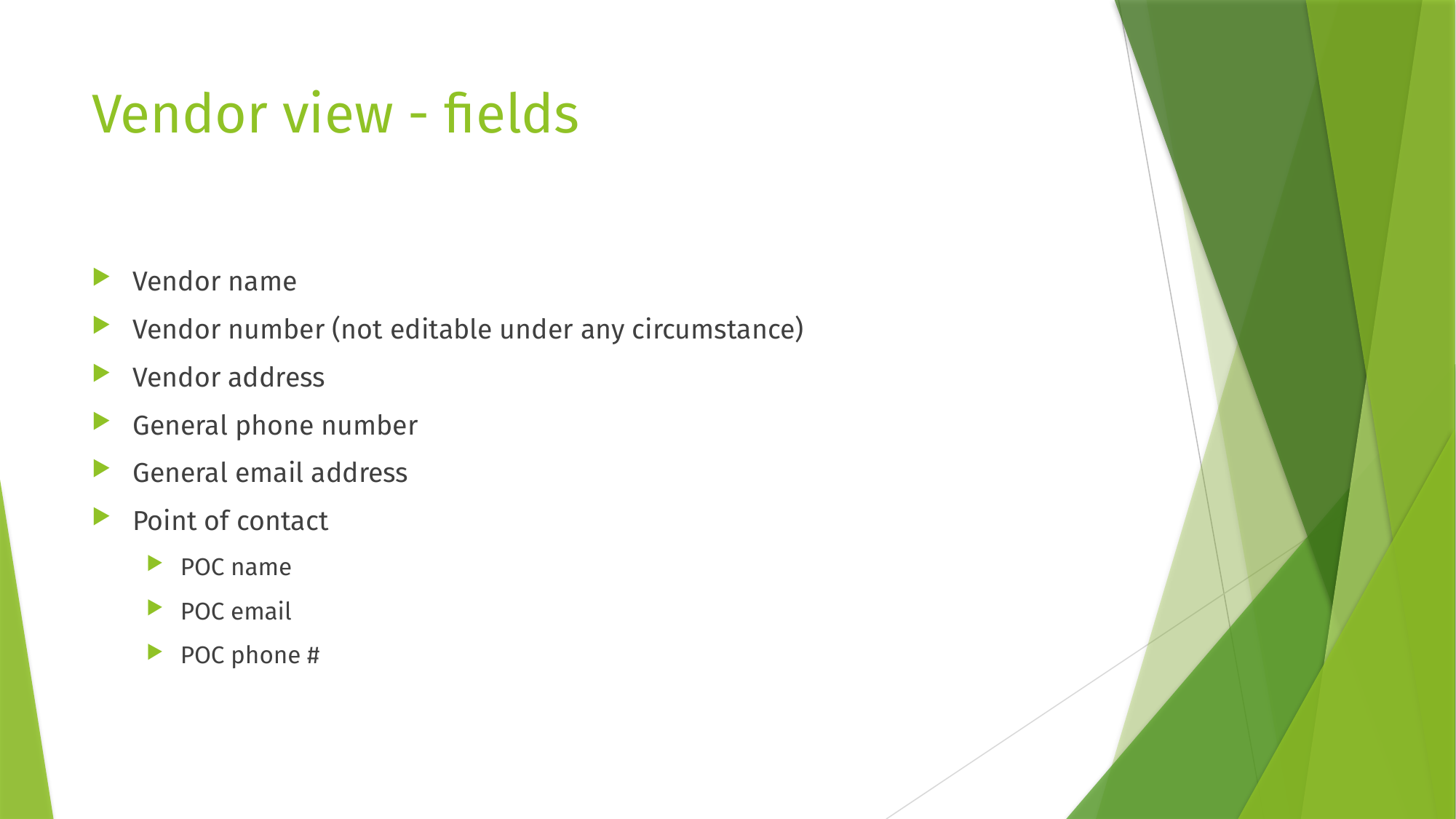

# Vendor view - fields
Vendor name
Vendor number (not editable under any circumstance)
Vendor address
General phone number
General email address
Point of contact
POC name
POC email
POC phone #